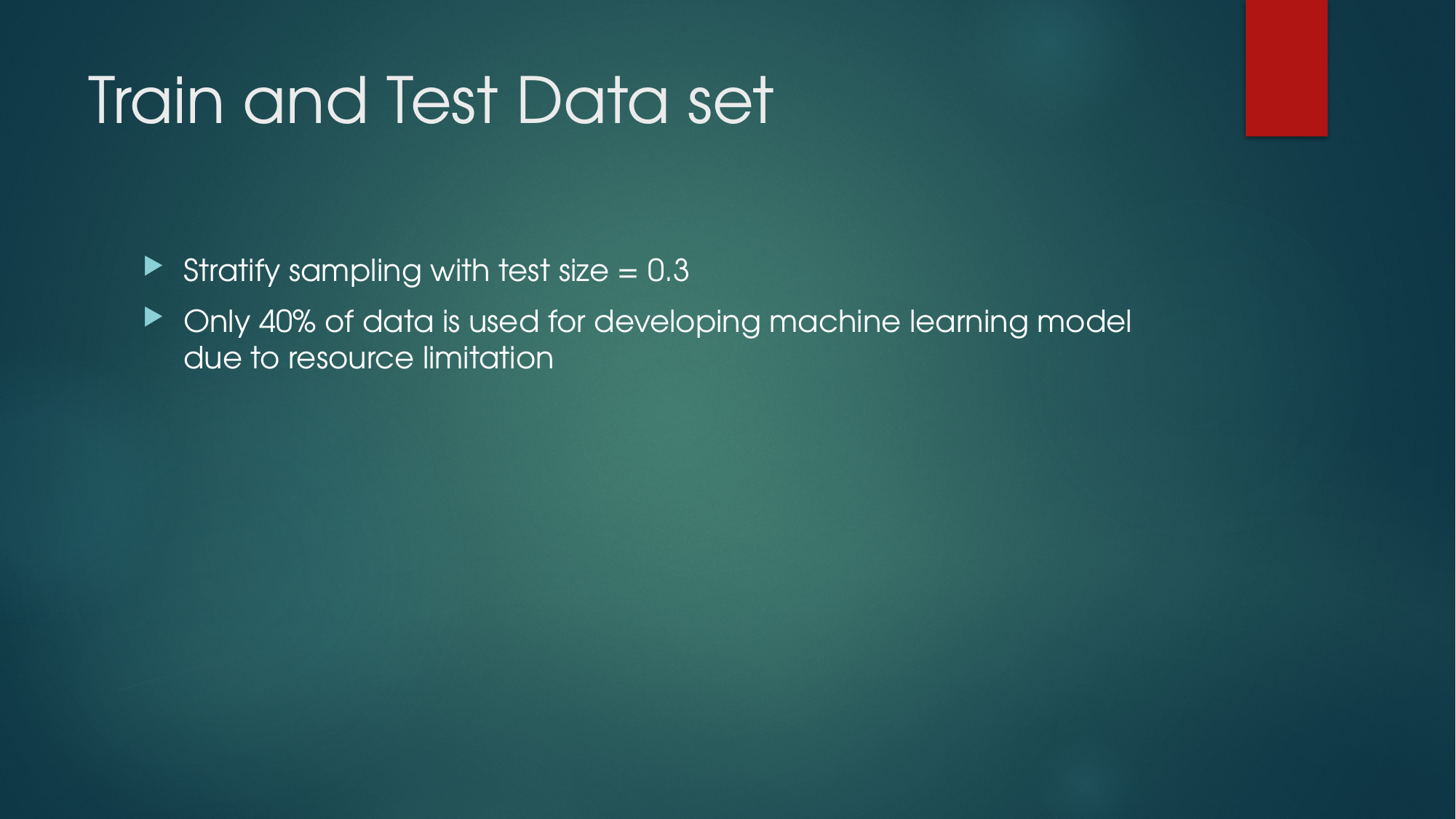

# Train and Test Data set
Stratify sampling with test size = 0.3
Only 40% of data is used for developing machine learning model due to resource limitation